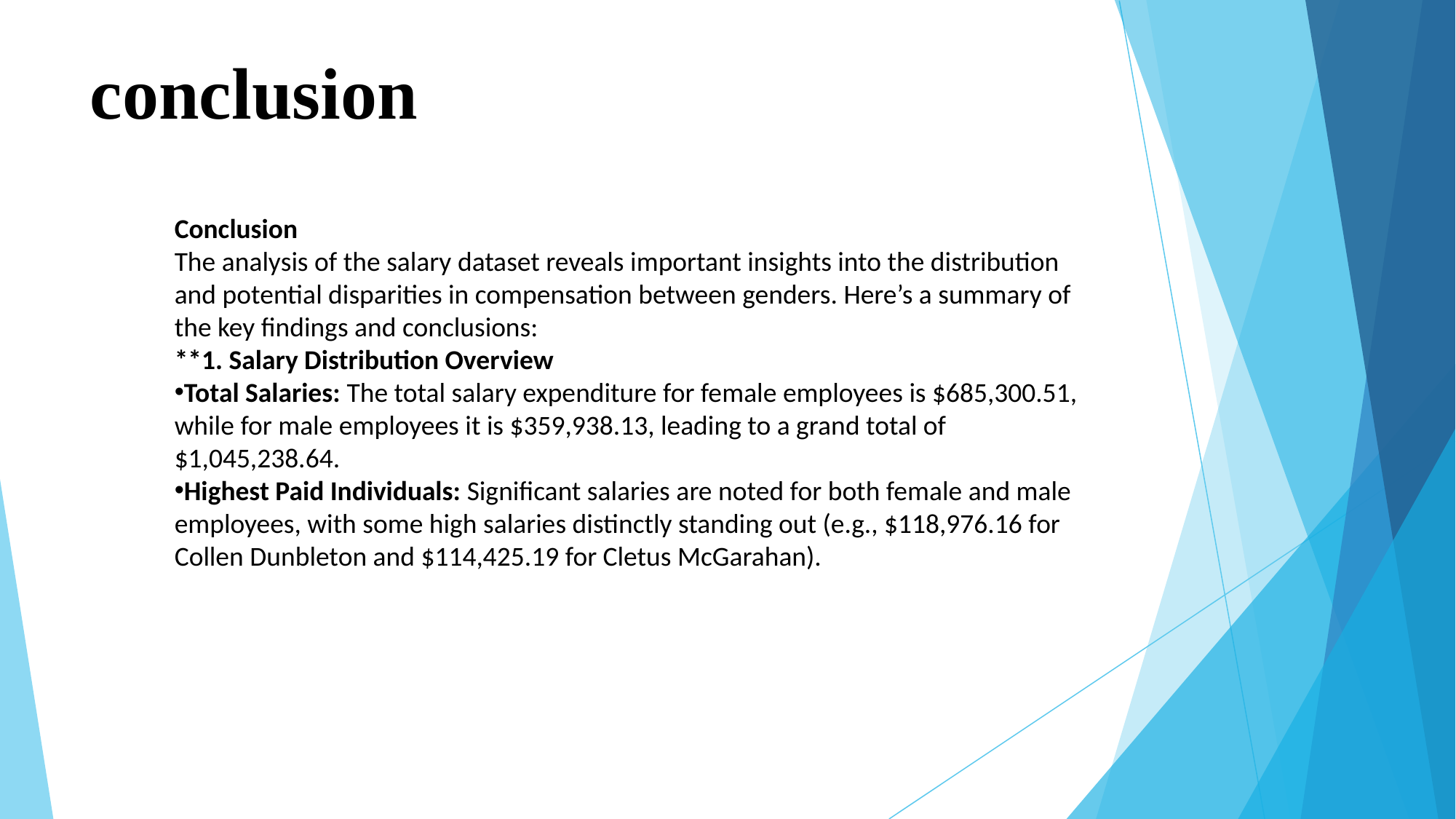

# conclusion

Conclusion
The analysis of the salary dataset reveals important insights into the distribution and potential disparities in compensation between genders. Here’s a summary of the key findings and conclusions:
**1. Salary Distribution Overview
Total Salaries: The total salary expenditure for female employees is $685,300.51, while for male employees it is $359,938.13, leading to a grand total of $1,045,238.64.
Highest Paid Individuals: Significant salaries are noted for both female and male employees, with some high salaries distinctly standing out (e.g., $118,976.16 for Collen Dunbleton and $114,425.19 for Cletus McGarahan).